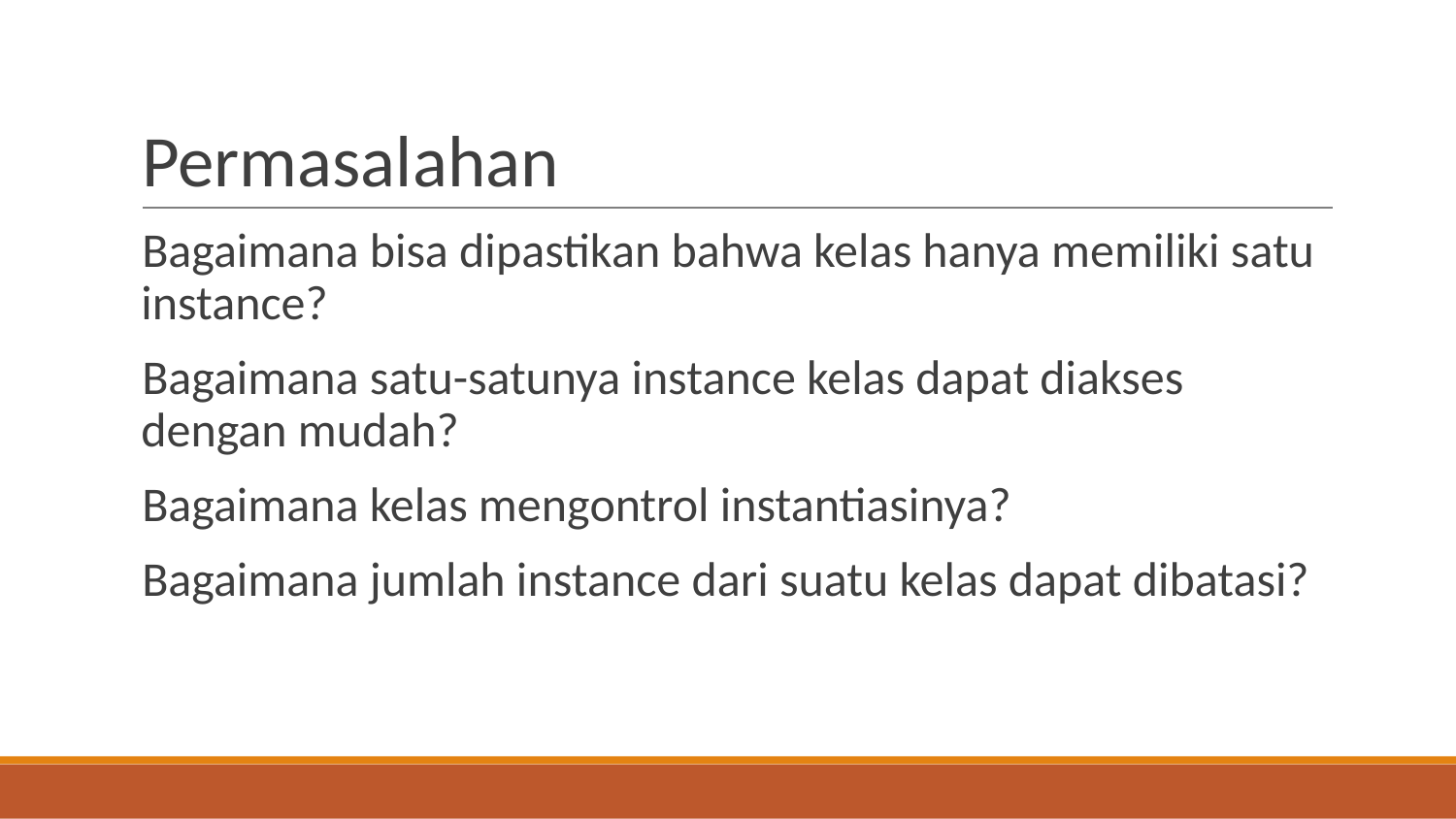

# Permasalahan
Bagaimana bisa dipastikan bahwa kelas hanya memiliki satu instance?
Bagaimana satu-satunya instance kelas dapat diakses dengan mudah?
Bagaimana kelas mengontrol instantiasinya?
Bagaimana jumlah instance dari suatu kelas dapat dibatasi?